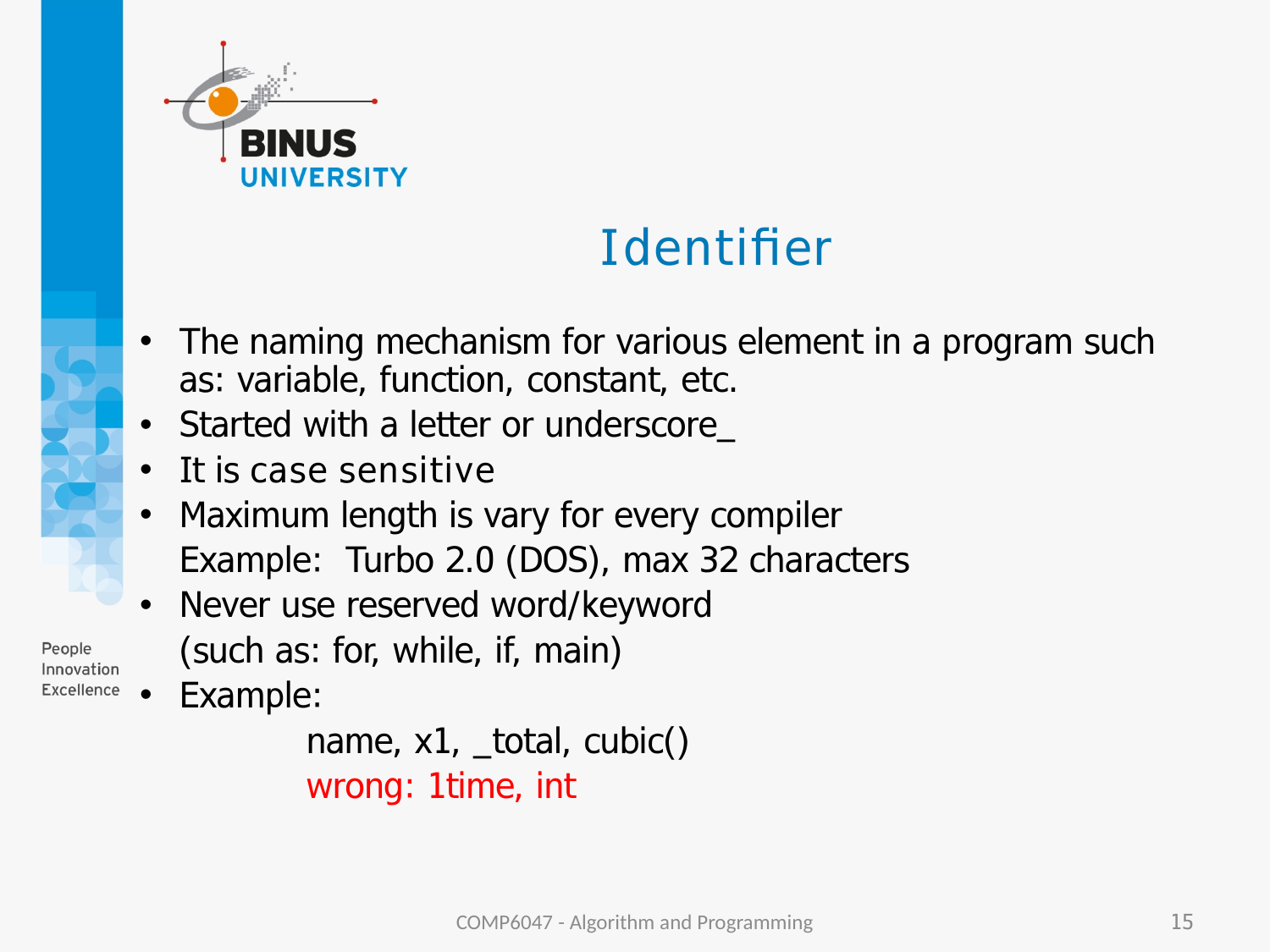

# Identifier
The naming mechanism for various element in a program such as: variable, function, constant, etc.
Started with a letter or underscore_
It is case sensitive
Maximum length is vary for every compiler
	Example:  Turbo 2.0 (DOS), max 32 characters
Never use reserved word/keyword
	(such as: for, while, if, main)
Example:
		name, x1, _total, cubic()
		wrong: 1time, int
COMP6047 - Algorithm and Programming
15